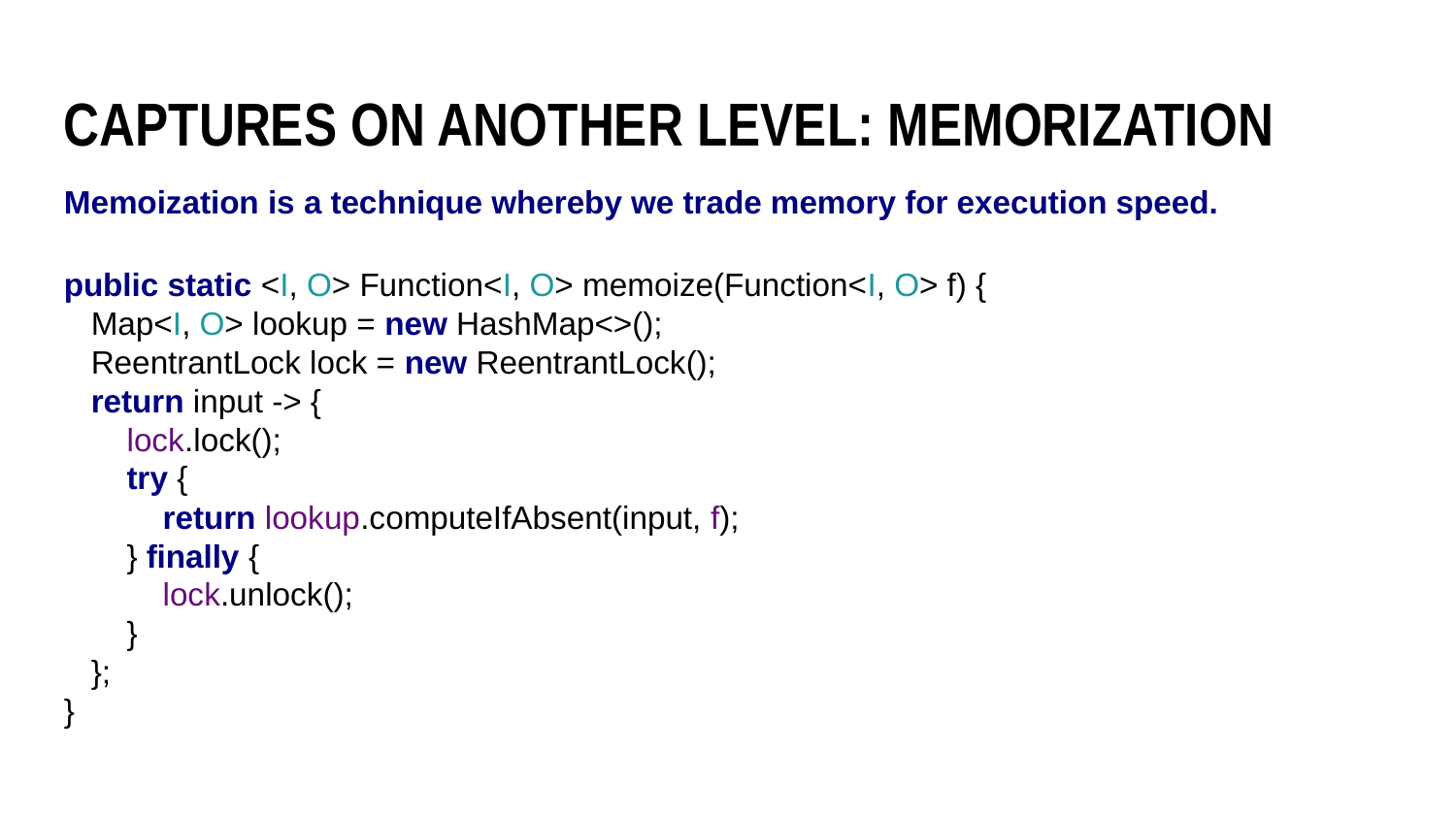

Captures on another level: Memorization
Memoization is a technique whereby we trade memory for execution speed.
public static <I, O> Function<I, O> memoize(Function<I, O> f) {
   Map<I, O> lookup = new HashMap<>();
   ReentrantLock lock = new ReentrantLock();
   return input -> {
       lock.lock();
       try {
           return lookup.computeIfAbsent(input, f);
       } finally {
           lock.unlock();
       }
   };
}